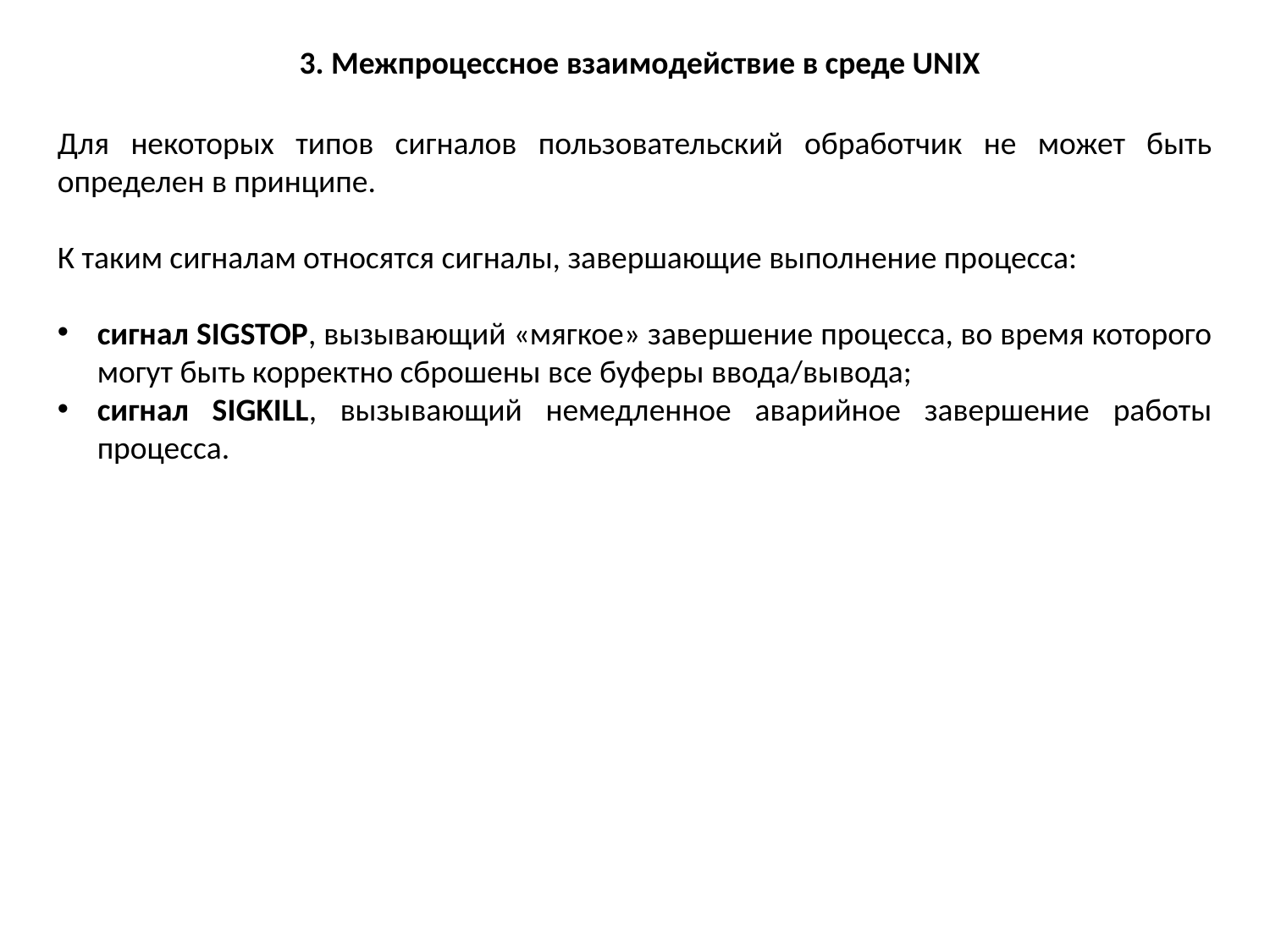

3. Межпроцессное взаимодействие в среде UNIX
Для некоторых типов сигналов пользовательский обработчик не может быть определен в принципе.

К таким сигналам относятся сигналы, завершающие выполнение процесса:

сигнал SIGSTOP, вызывающий «мягкое» завершение процесса, во время которого могут быть корректно сброшены все буферы ввода/вывода;
сигнал SIGKILL, вызывающий немедленное аварийное завершение работы процесса.